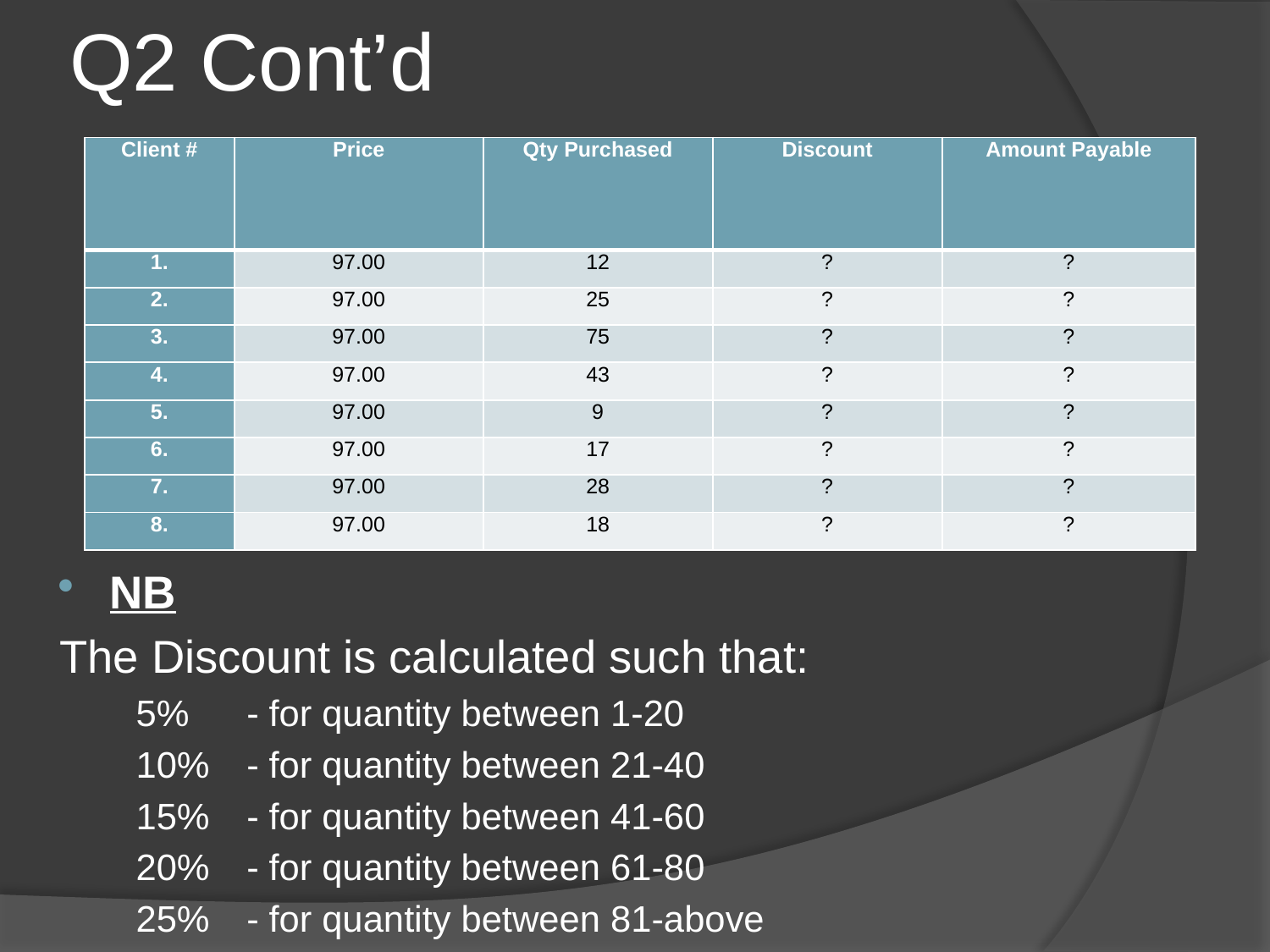

# Q2 Cont’d

NB
The Discount is calculated such that:
5%	- for quantity between 1-20
10%	- for quantity between 21-40
15%	- for quantity between 41-60
20%	- for quantity between 61-80
25%	- for quantity between 81-above
| Client # | Price | Qty Purchased | Discount | Amount Payable |
| --- | --- | --- | --- | --- |
| 1. | 97.00 | 12 | ? | ? |
| 2. | 97.00 | 25 | ? | ? |
| 3. | 97.00 | 75 | ? | ? |
| 4. | 97.00 | 43 | ? | ? |
| 5. | 97.00 | 9 | ? | ? |
| 6. | 97.00 | 17 | ? | ? |
| 7. | 97.00 | 28 | ? | ? |
| 8. | 97.00 | 18 | ? | ? |